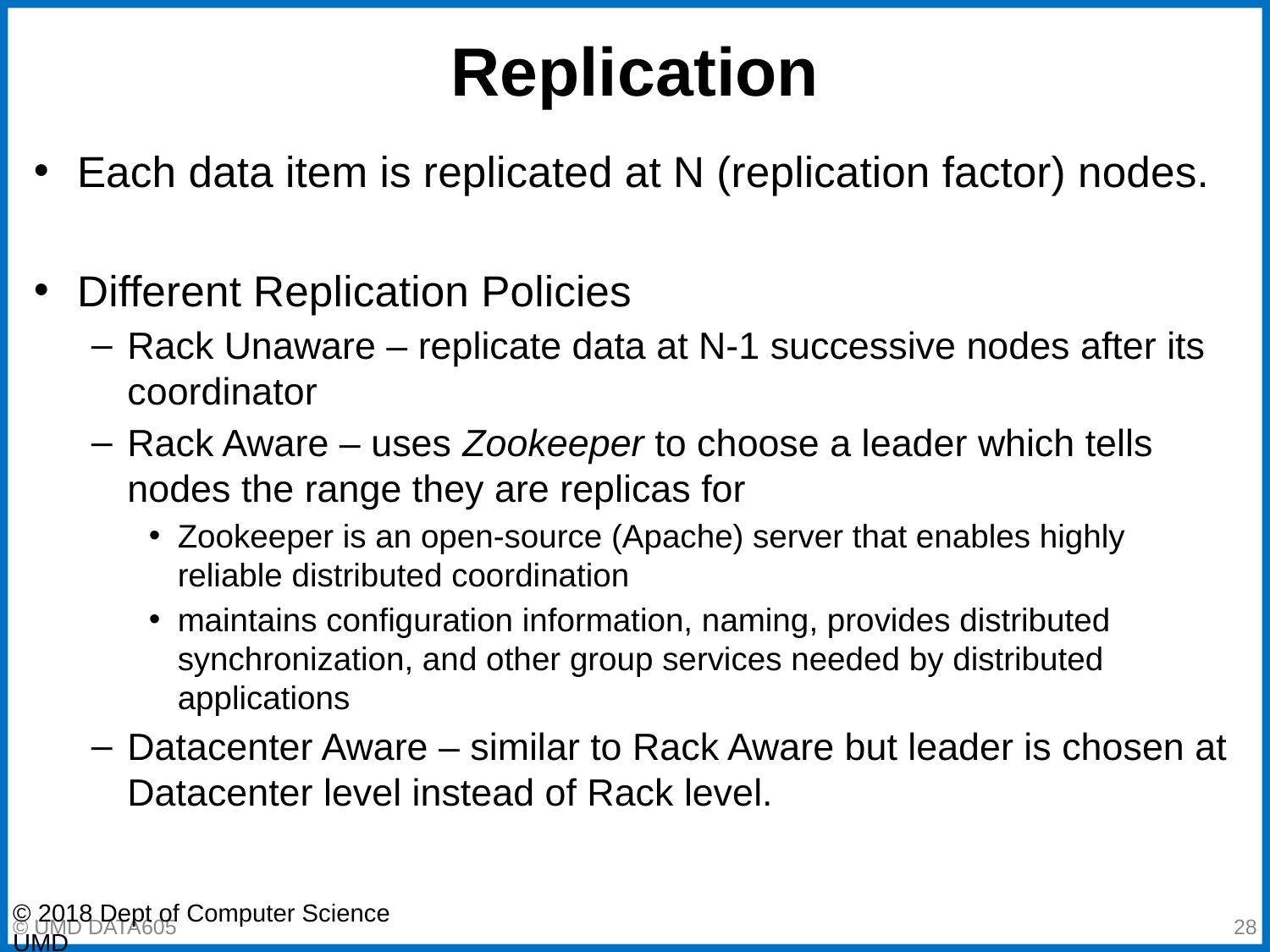

# Replication
Each data item is replicated at N (replication factor) nodes.

Different Replication Policies
Rack Unaware – replicate data at N-1 successive nodes after its coordinator
Rack Aware – uses Zookeeper to choose a leader which tells nodes the range they are replicas for
Zookeeper is an open-source (Apache) server that enables highly reliable distributed coordination
maintains configuration information, naming, provides distributed synchronization, and other group services needed by distributed applications
Datacenter Aware – similar to Rack Aware but leader is chosen at Datacenter level instead of Rack level.

© 2018 Dept of Computer Science UMD
28